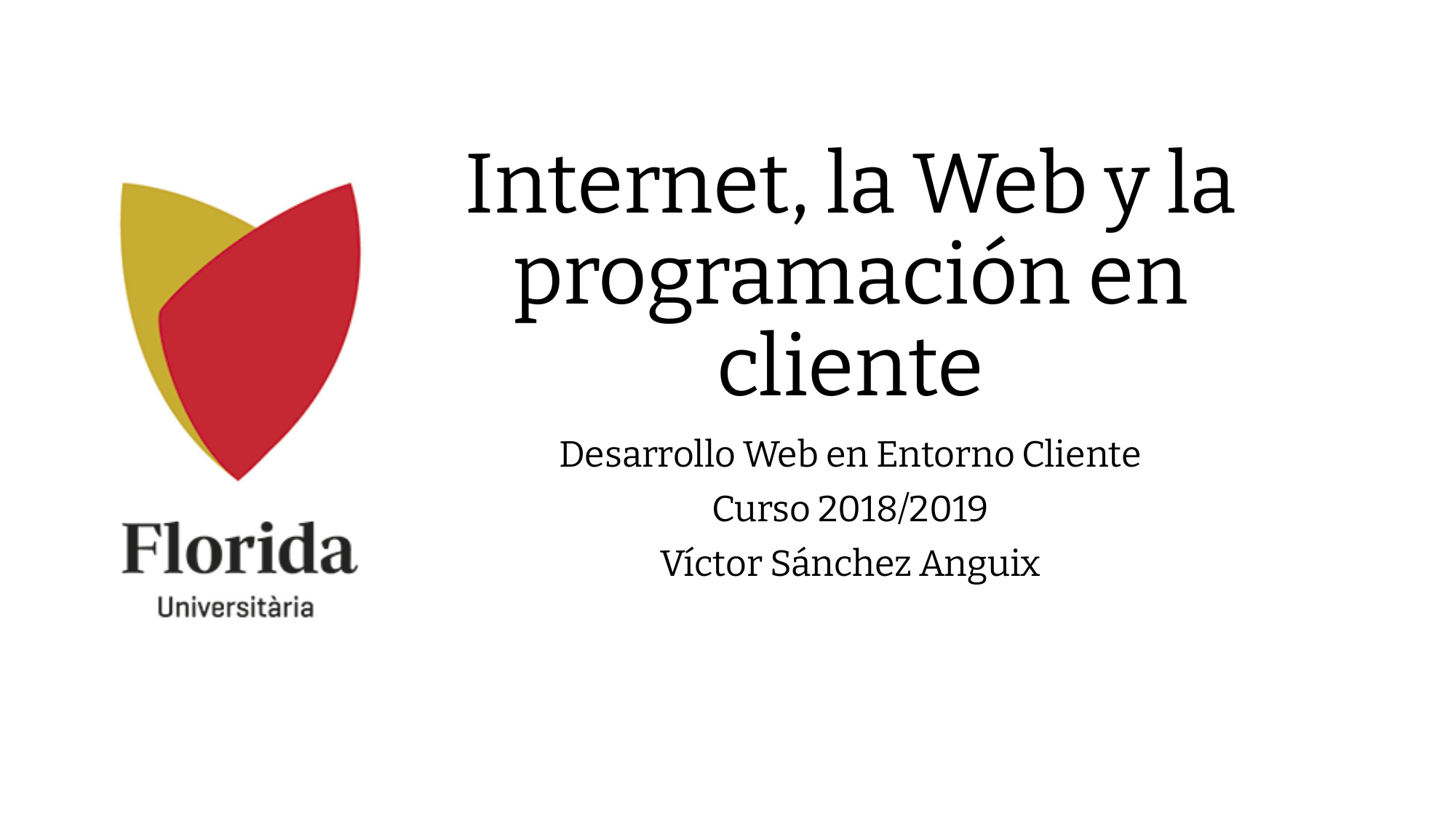

# Internet, la Web y la programación en cliente
Desarrollo Web en Entorno Cliente
Curso 2018/2019
Víctor Sánchez Anguix